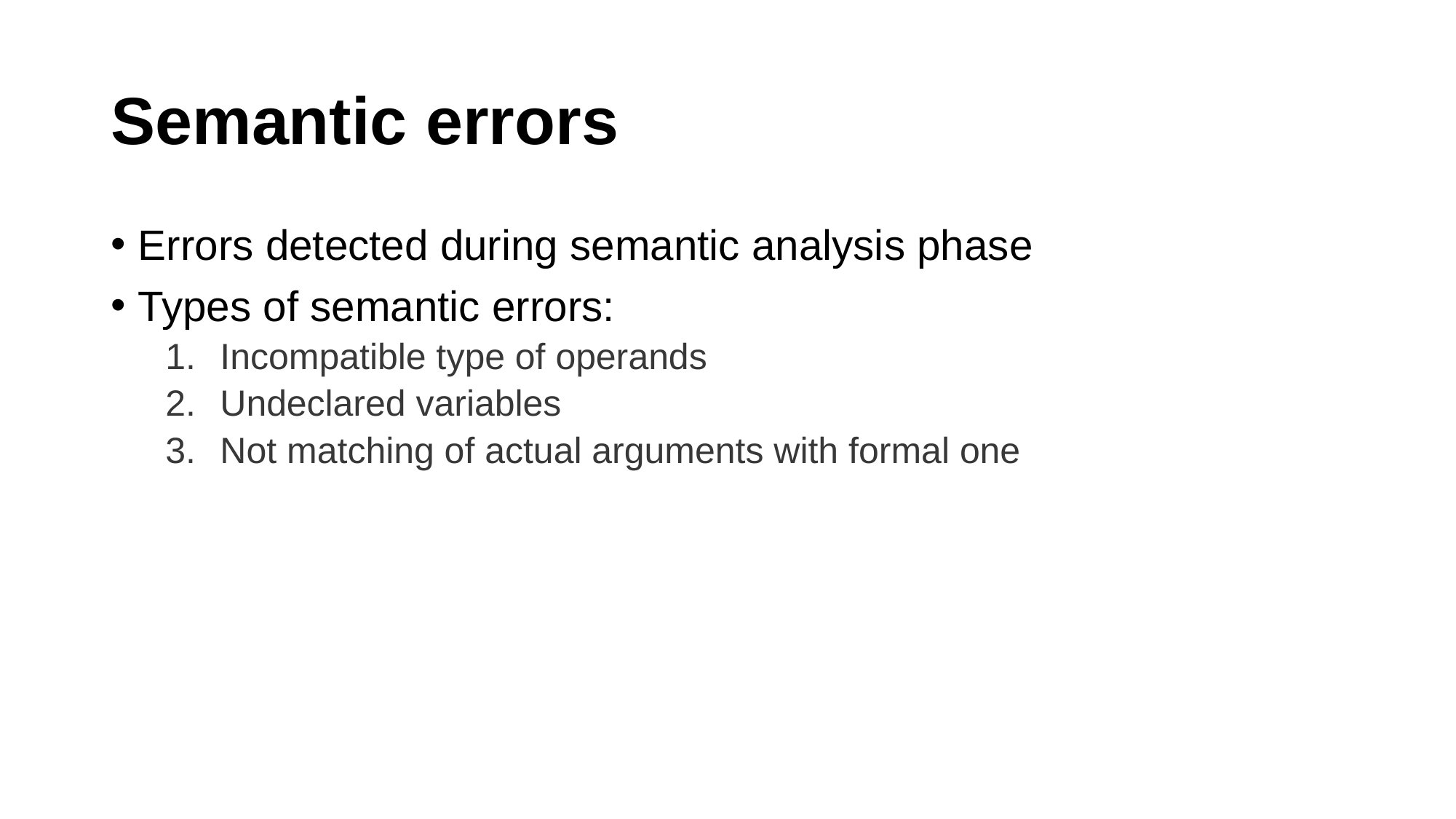

# Semantic errors
Errors detected during semantic analysis phase
Types of semantic errors:
Incompatible type of operands
Undeclared variables
Not matching of actual arguments with formal one